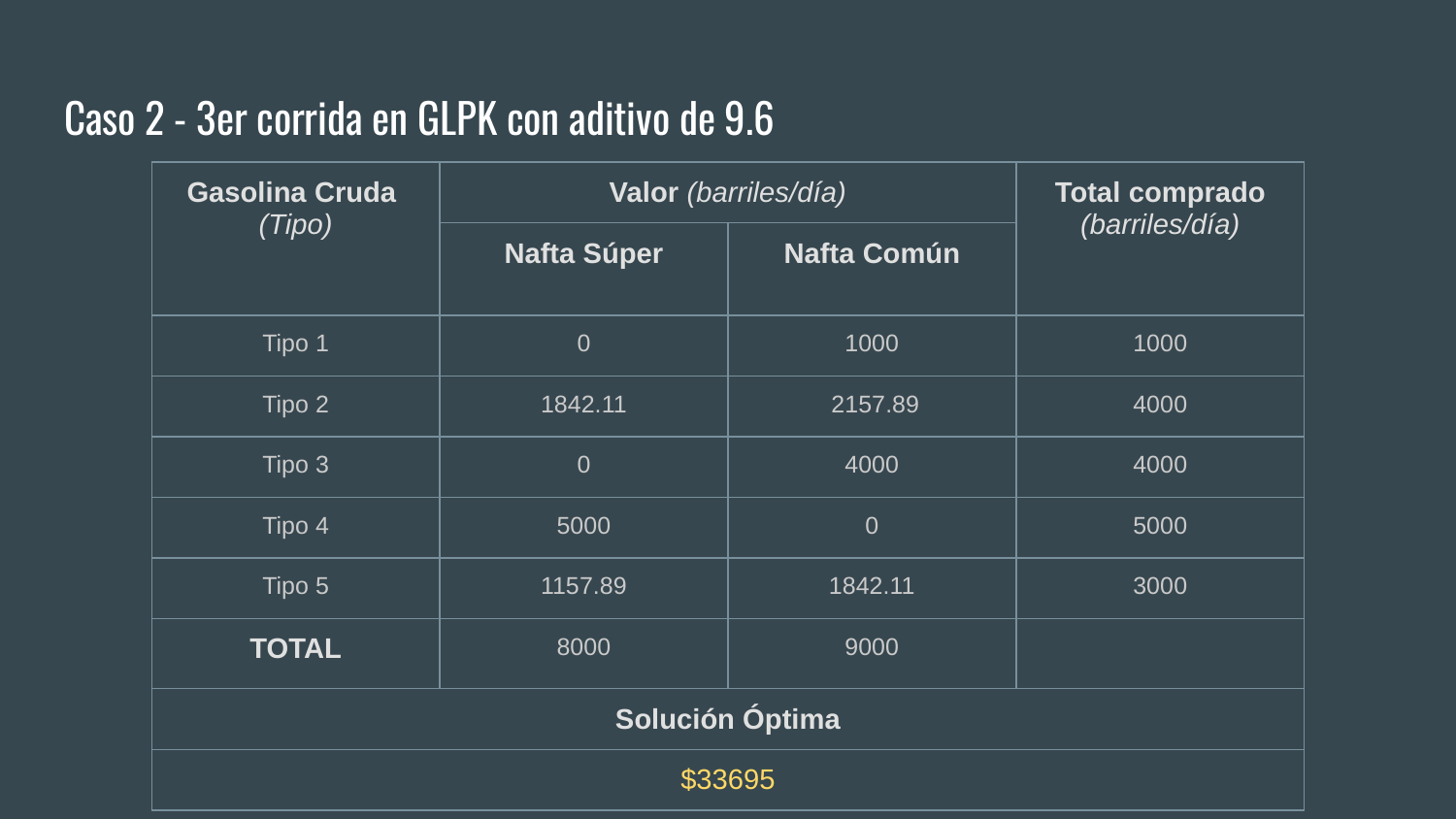

# Caso 2 - 3er corrida en GLPK con aditivo de 9.6
| Gasolina Cruda (Tipo) | Valor (barriles/día) |  | Total comprado (barriles/día) |
| --- | --- | --- | --- |
|  | Nafta Súper | Nafta Común |  |
| Tipo 1 | 0 | 1000 | 1000 |
| Tipo 2 | 1842.11 | 2157.89 | 4000 |
| Tipo 3 | 0 | 4000 | 4000 |
| Tipo 4 | 5000 | 0 | 5000 |
| Tipo 5 | 1157.89 | 1842.11 | 3000 |
| TOTAL | 8000 | 9000 |  |
| Solución Óptima |  |  |  |
| $33695 |  |  |  |